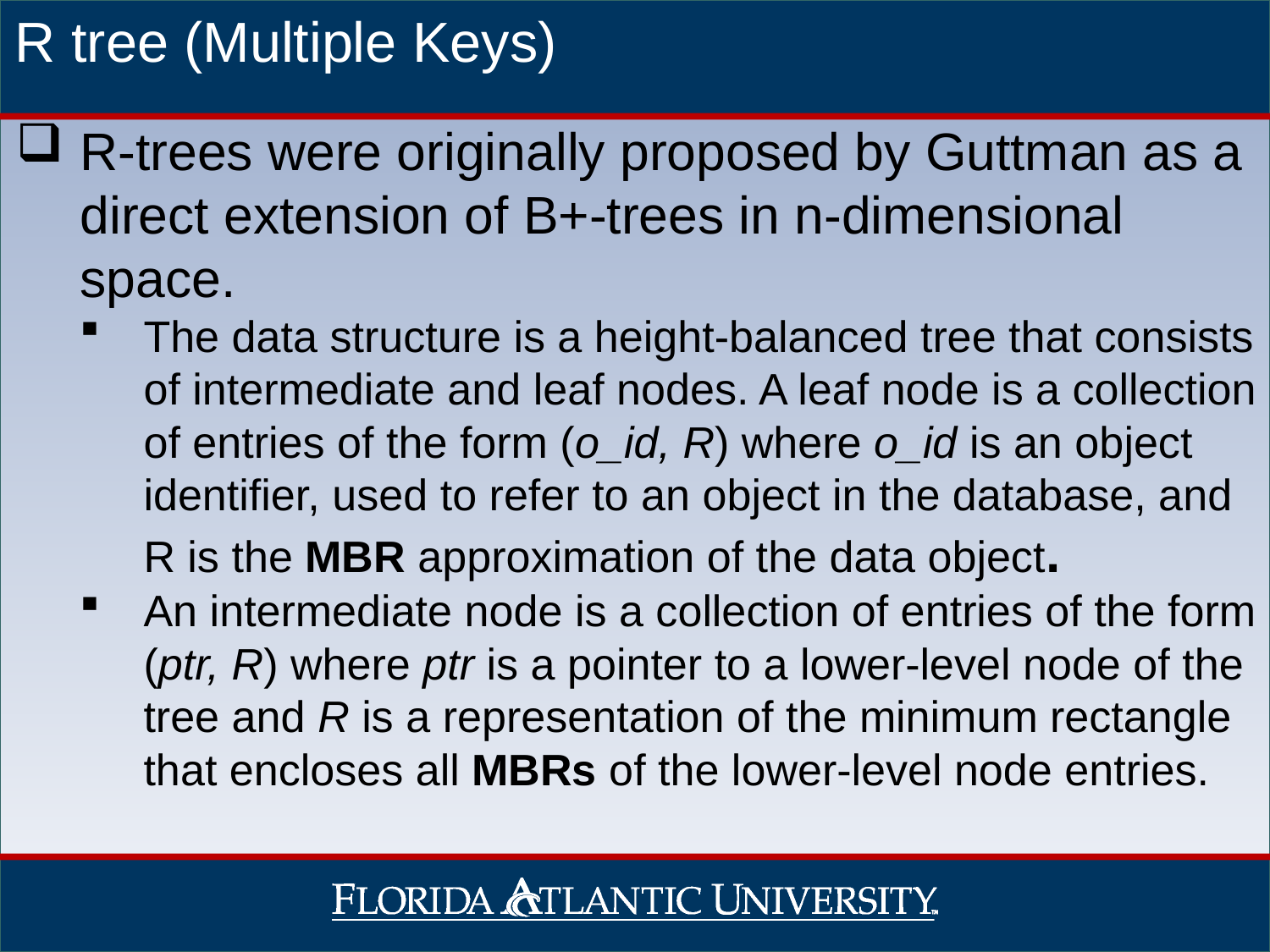

R tree (Multiple Keys)
R-trees were originally proposed by Guttman as a direct extension of B+-trees in n-dimensional space.
The data structure is a height-balanced tree that consists of intermediate and leaf nodes. A leaf node is a collection of entries of the form (o_id, R) where o_id is an object identifier, used to refer to an object in the database, and R is the MBR approximation of the data object.
An intermediate node is a collection of entries of the form (ptr, R) where ptr is a pointer to a lower-level node of the tree and R is a representation of the minimum rectangle that encloses all MBRs of the lower-level node entries.